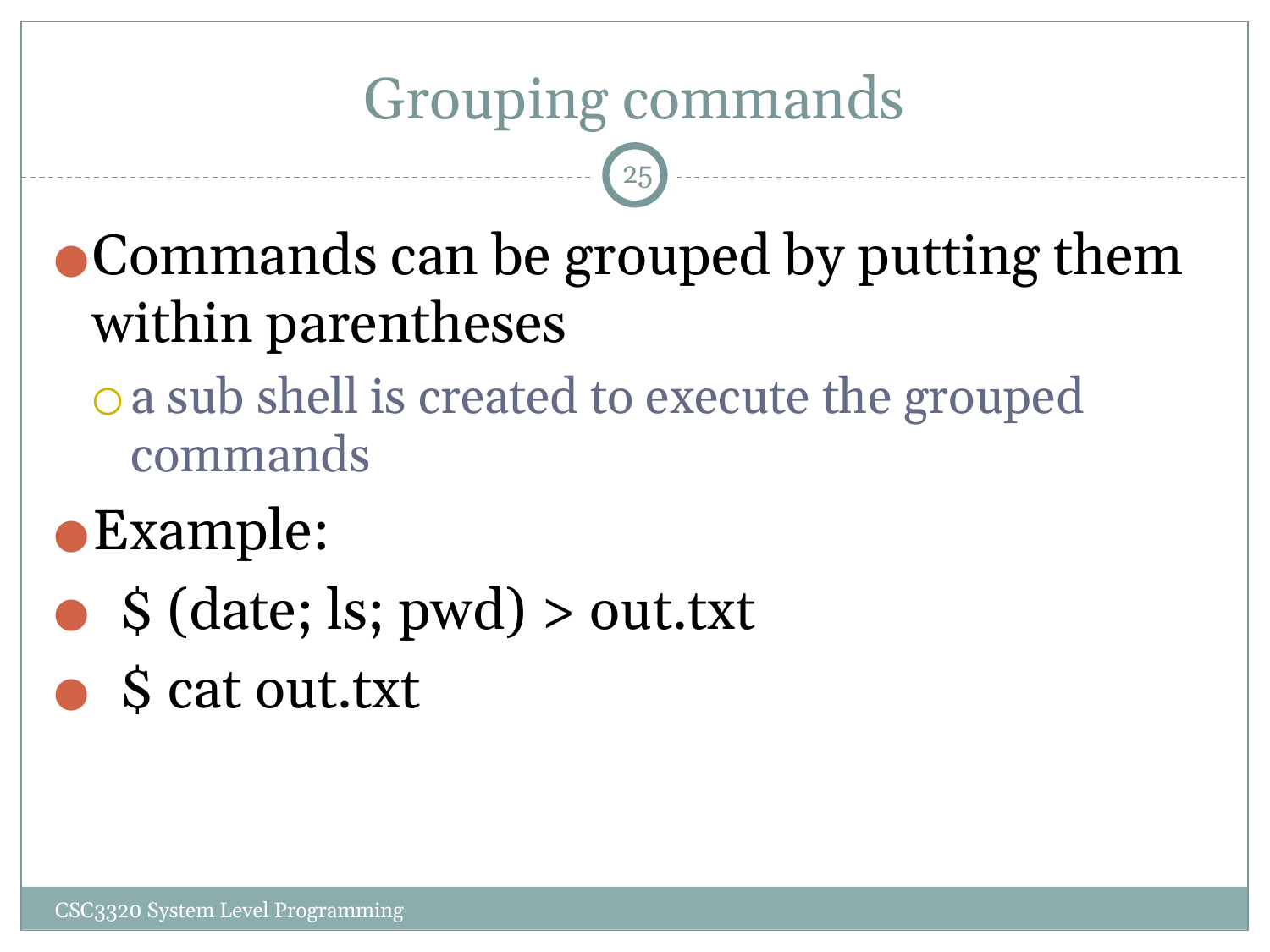

# Grouping commands
25
Commands can be grouped by putting them within parentheses
a sub shell is created to execute the grouped commands
Example:
  $ (date; ls; pwd) > out.txt
  $ cat out.txt
CSC3320 System Level Programming